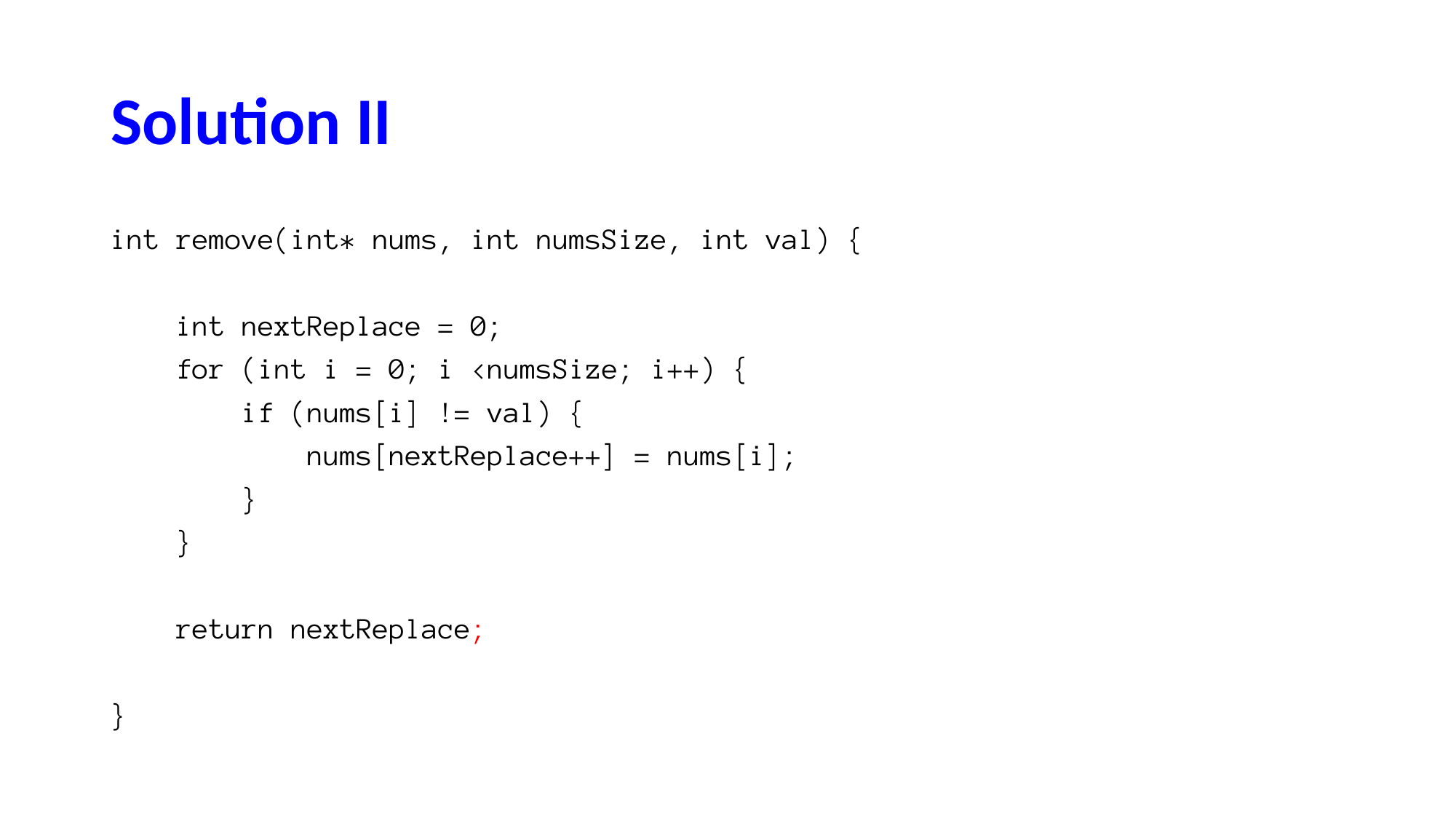

# Solution II
int remove(int* nums, int numsSize, int val) {

    int nextReplace = 0;
    for (int i = 0; i <numsSize; i++) {
        if (nums[i] != val) {
            nums[nextReplace++] = nums[i];
        }
    }

    return nextReplace;

}